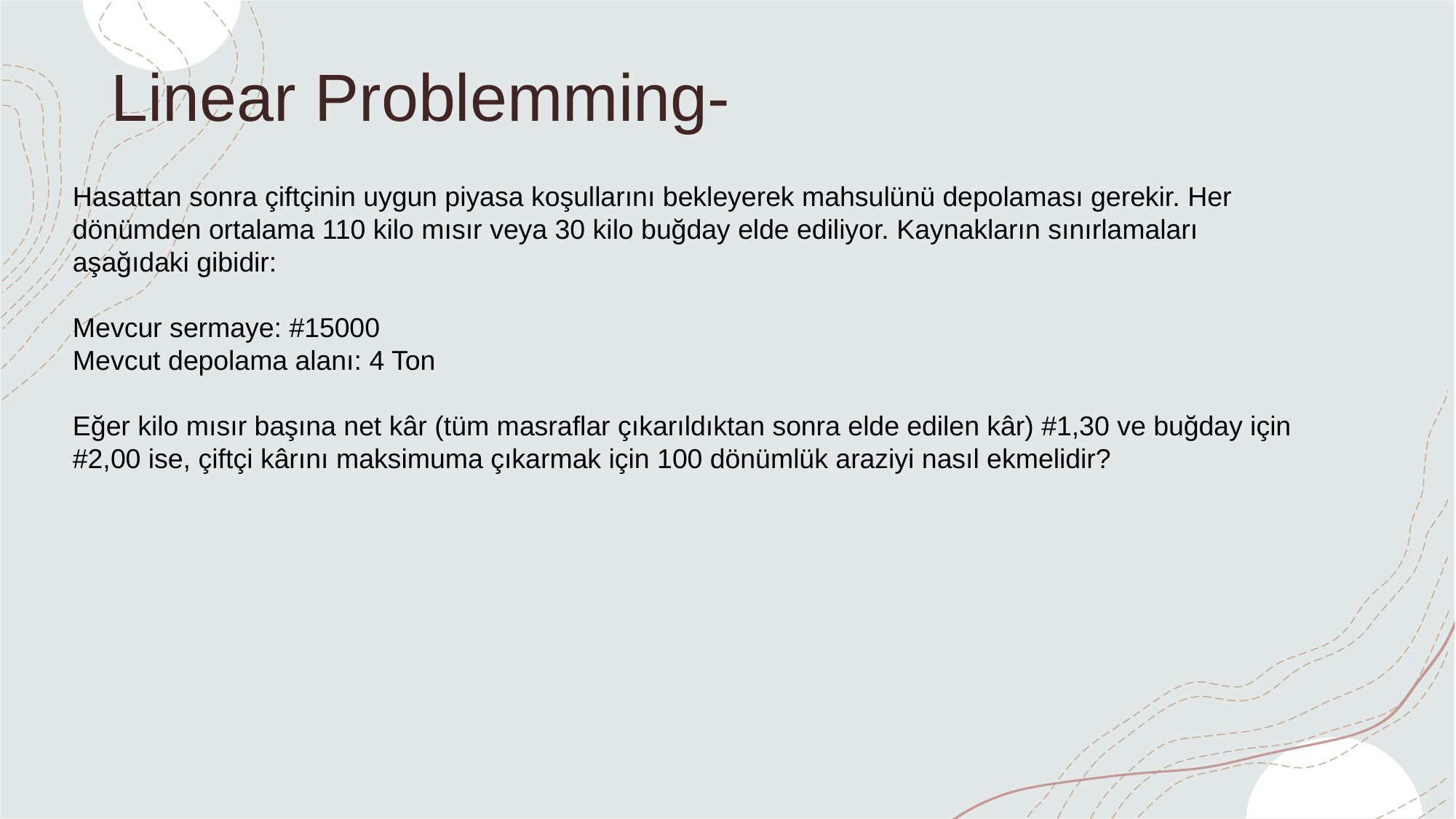

# Linear Problemming-

Hasattan sonra çiftçinin uygun piyasa koşullarını bekleyerek mahsulünü depolaması gerekir. Her dönümden ortalama 110 kilo mısır veya 30 kilo buğday elde ediliyor. Kaynakların sınırlamaları aşağıdaki gibidir:

Mevcur sermaye: #15000
Mevcut depolama alanı: 4 Ton

Eğer kilo mısır başına net kâr (tüm masraflar çıkarıldıktan sonra elde edilen kâr) #1,30 ve buğday için #2,00 ise, çiftçi kârını maksimuma çıkarmak için 100 dönümlük araziyi nasıl ekmelidir?